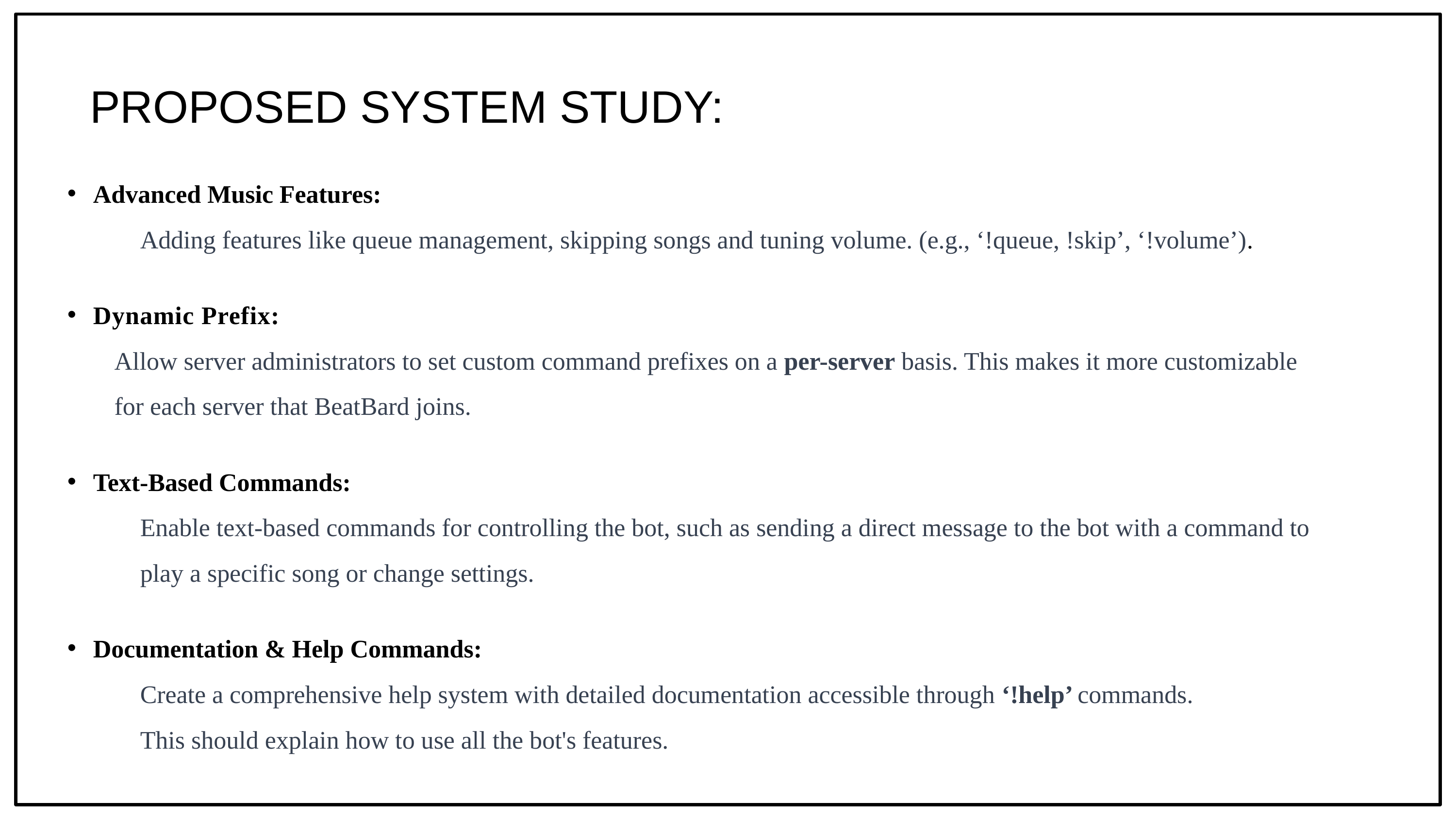

PROPOSED SYSTEM STUDY:
Advanced Music Features:
	Adding features like queue management, skipping songs and tuning volume. (e.g., ‘!queue, !skip’, ‘!volume’).

Dynamic Prefix:
	Allow server administrators to set custom command prefixes on a per-server basis. This makes it more customizable
	for each server that BeatBard joins.

Text-Based Commands:
	Enable text-based commands for controlling the bot, such as sending a direct message to the bot with a command to
	play a specific song or change settings.

Documentation & Help Commands:
	Create a comprehensive help system with detailed documentation accessible through ‘!help’ commands.
	This should explain how to use all the bot's features.